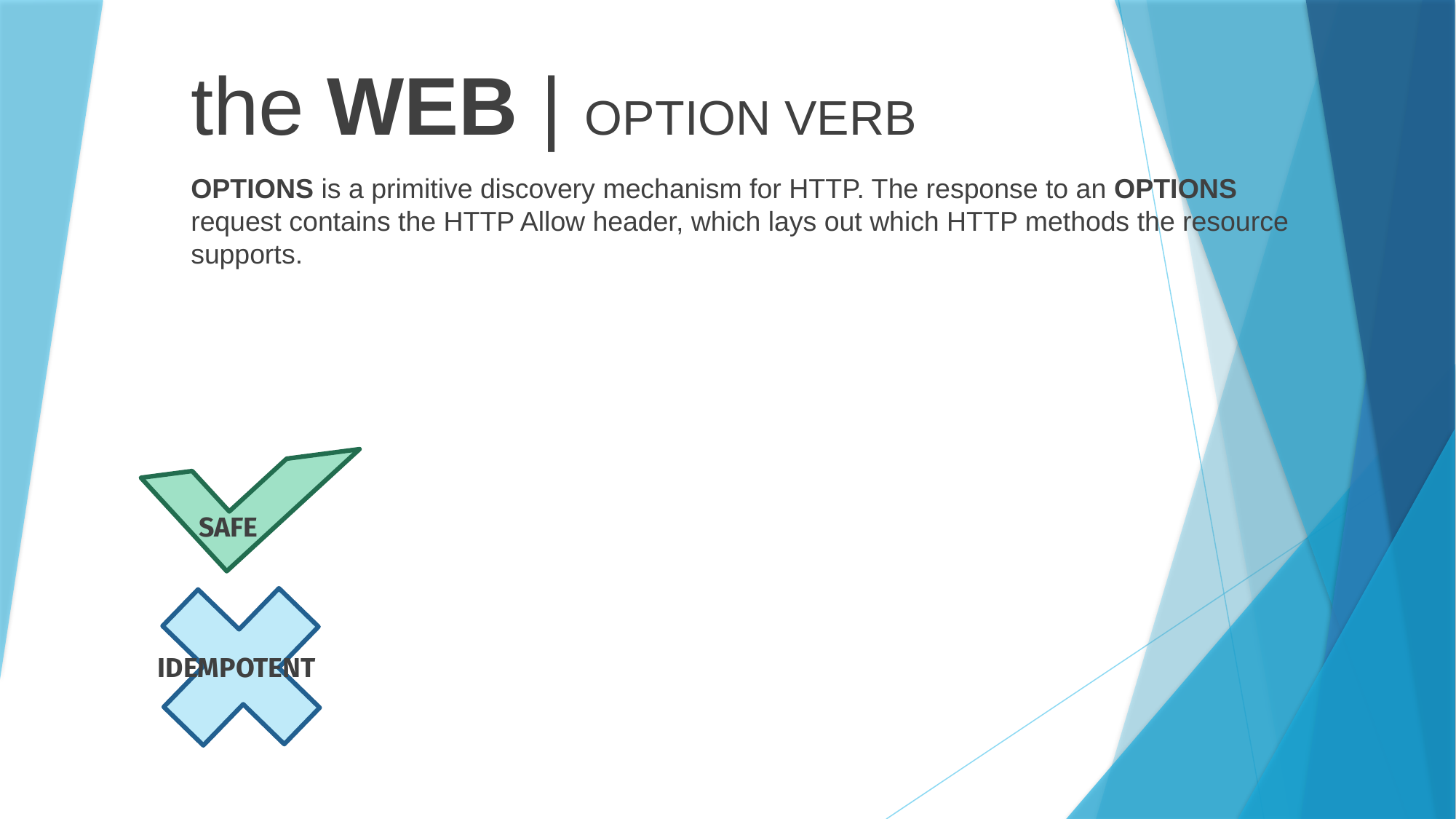

the WEB | OPTION VERB
OPTIONS is a primitive discovery mechanism for HTTP. The response to an OPTIONS request contains the HTTP Allow header, which lays out which HTTP methods the resource supports.

SAFE

IDEMPOTENT